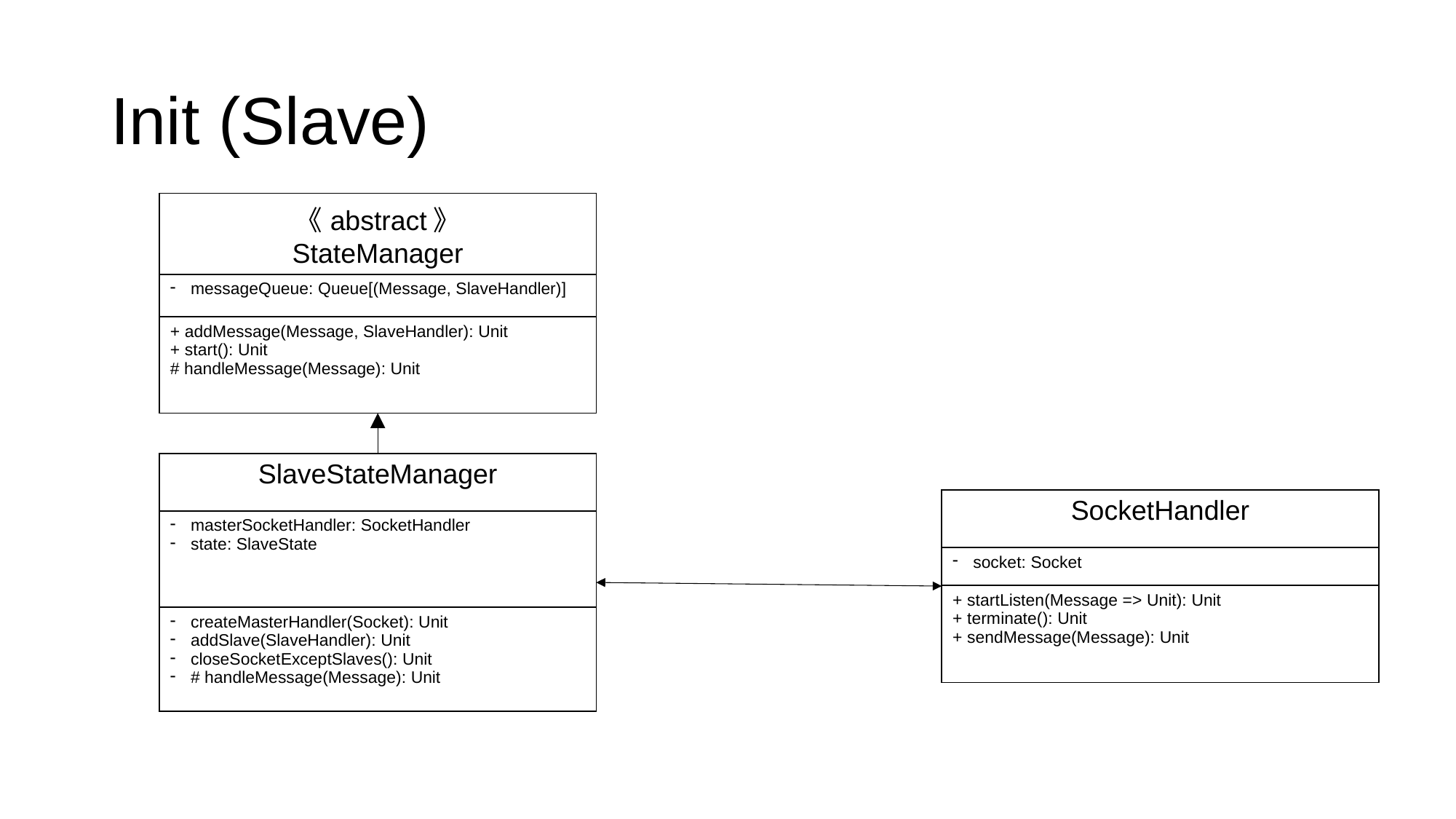

# Init (Slave)
| 《abstract》 StateManager |
| --- |
| messageQueue: Queue[(Message, SlaveHandler)] |
| + addMessage(Message, SlaveHandler): Unit + start(): Unit # handleMessage(Message): Unit |
| SlaveStateManager |
| --- |
| masterSocketHandler: SocketHandler state: SlaveState |
| createMasterHandler(Socket): Unit addSlave(SlaveHandler): Unit closeSocketExceptSlaves(): Unit # handleMessage(Message): Unit |
| SocketHandler |
| --- |
| socket: Socket |
| + startListen(Message => Unit): Unit + terminate(): Unit + sendMessage(Message): Unit |